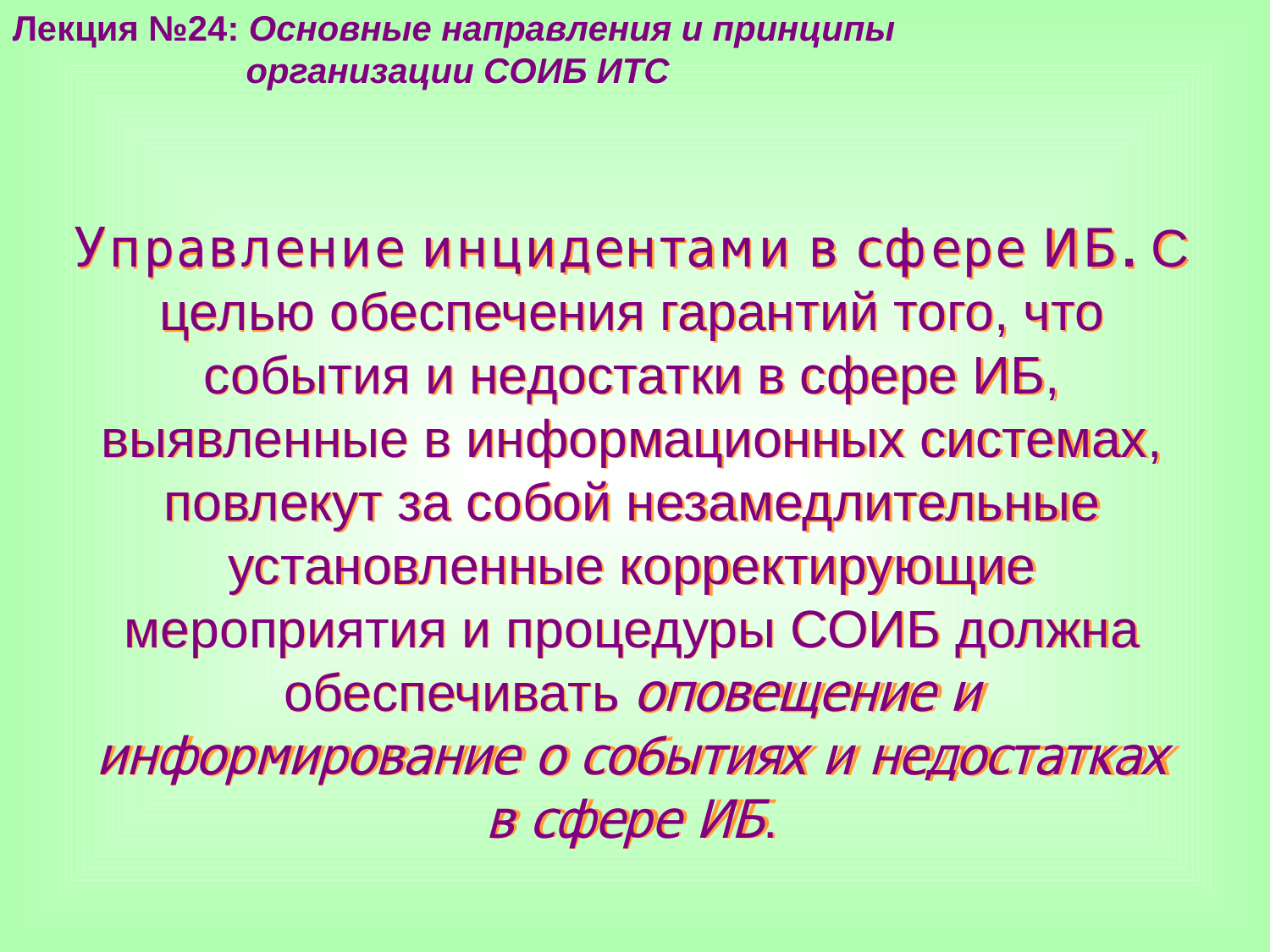

Лекция №24: Основные направления и принципы
                        организации СОИБ ИТС
Управление инцидентами в сфере ИБ. С целью обеспечения гарантий того, что события и недостатки в сфере ИБ, выявленные в информационных системах, повлекут за собой незамедлительные установленные корректирующие мероприятия и процедуры СОИБ должна обеспечивать оповещение и информирование о событиях и недостатках в сфере ИБ.